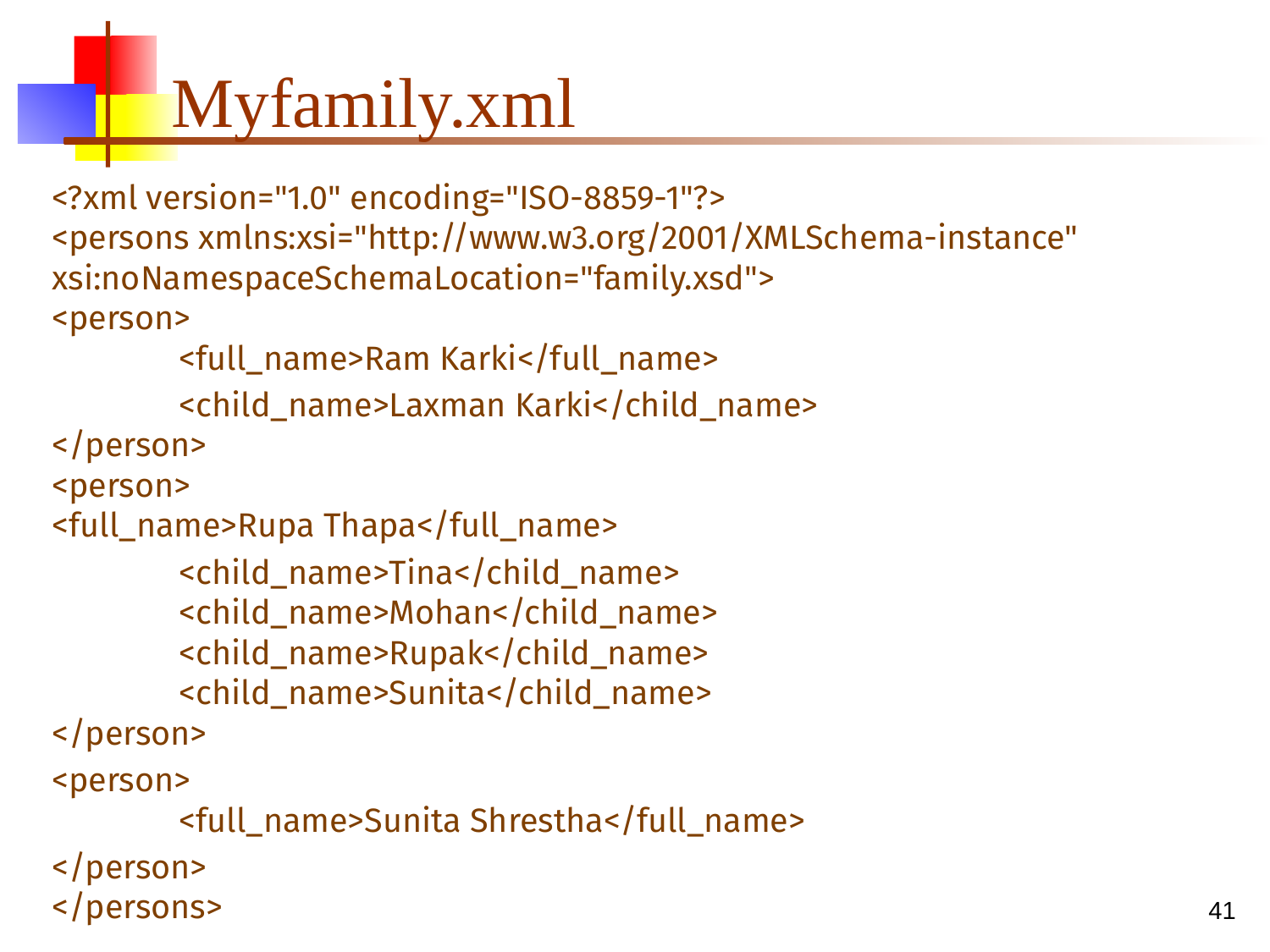

# Myfamily.xml
<?xml version="1.0" encoding="ISO-8859-1"?>
<persons xmlns:xsi="http://www.w3.org/2001/XMLSchema-instance" xsi:noNamespaceSchemaLocation="family.xsd">
<person>
	<full_name>Ram Karki</full_name>
	<child_name>Laxman Karki</child_name>
</person>
<person>
<full_name>Rupa Thapa</full_name>
	<child_name>Tina</child_name>
	<child_name>Mohan</child_name>
	<child_name>Rupak</child_name>
	<child_name>Sunita</child_name>
</person>
<person>
	<full_name>Sunita Shrestha</full_name>
</person>
</persons>
41